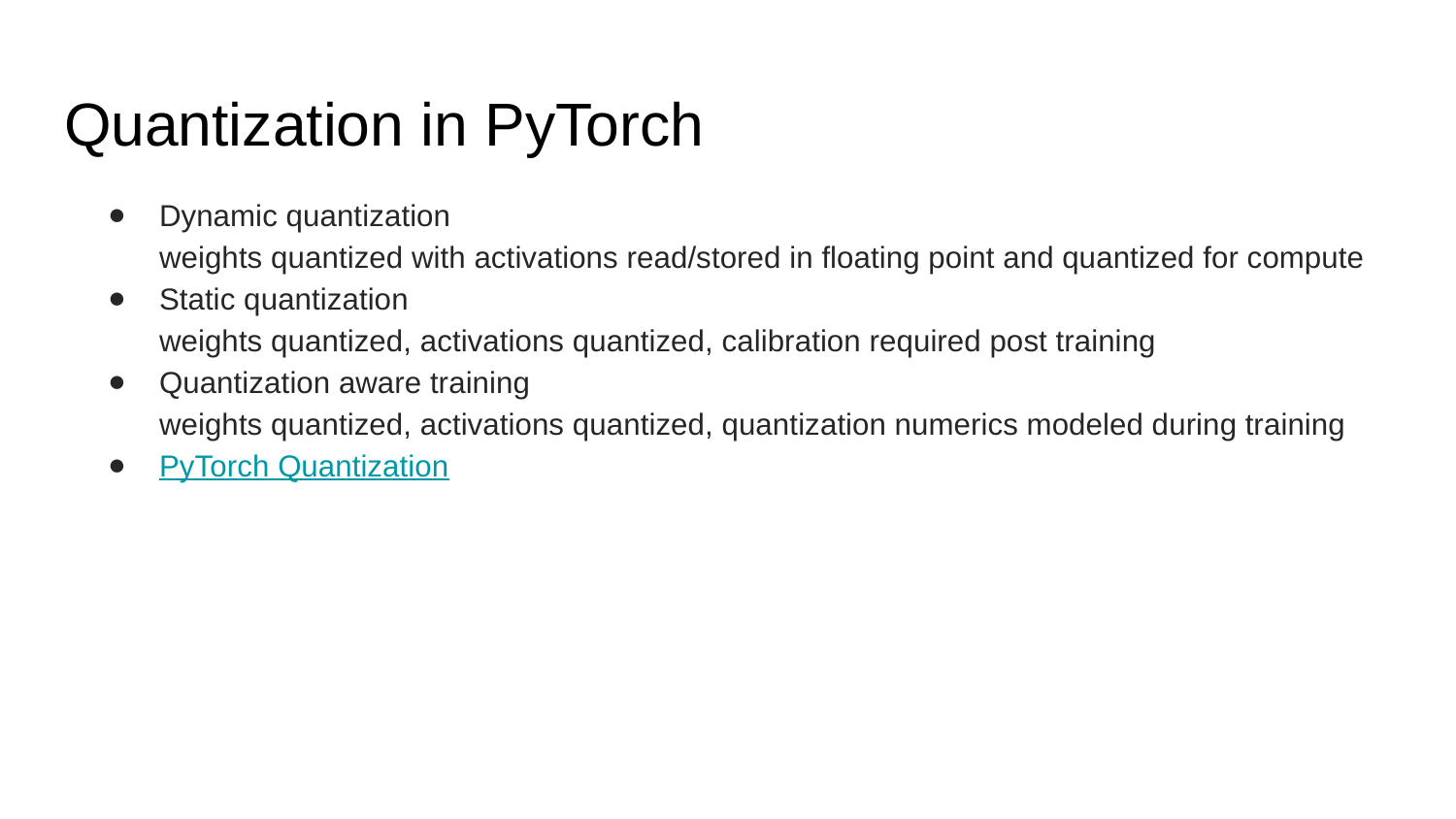

Quantization in PyTorch
Dynamic quantization
weights quantized with activations read/stored in floating point and quantized for compute
Static quantization
weights quantized, activations quantized, calibration required post training
Quantization aware training
weights quantized, activations quantized, quantization numerics modeled during training
PyTorch Quantization